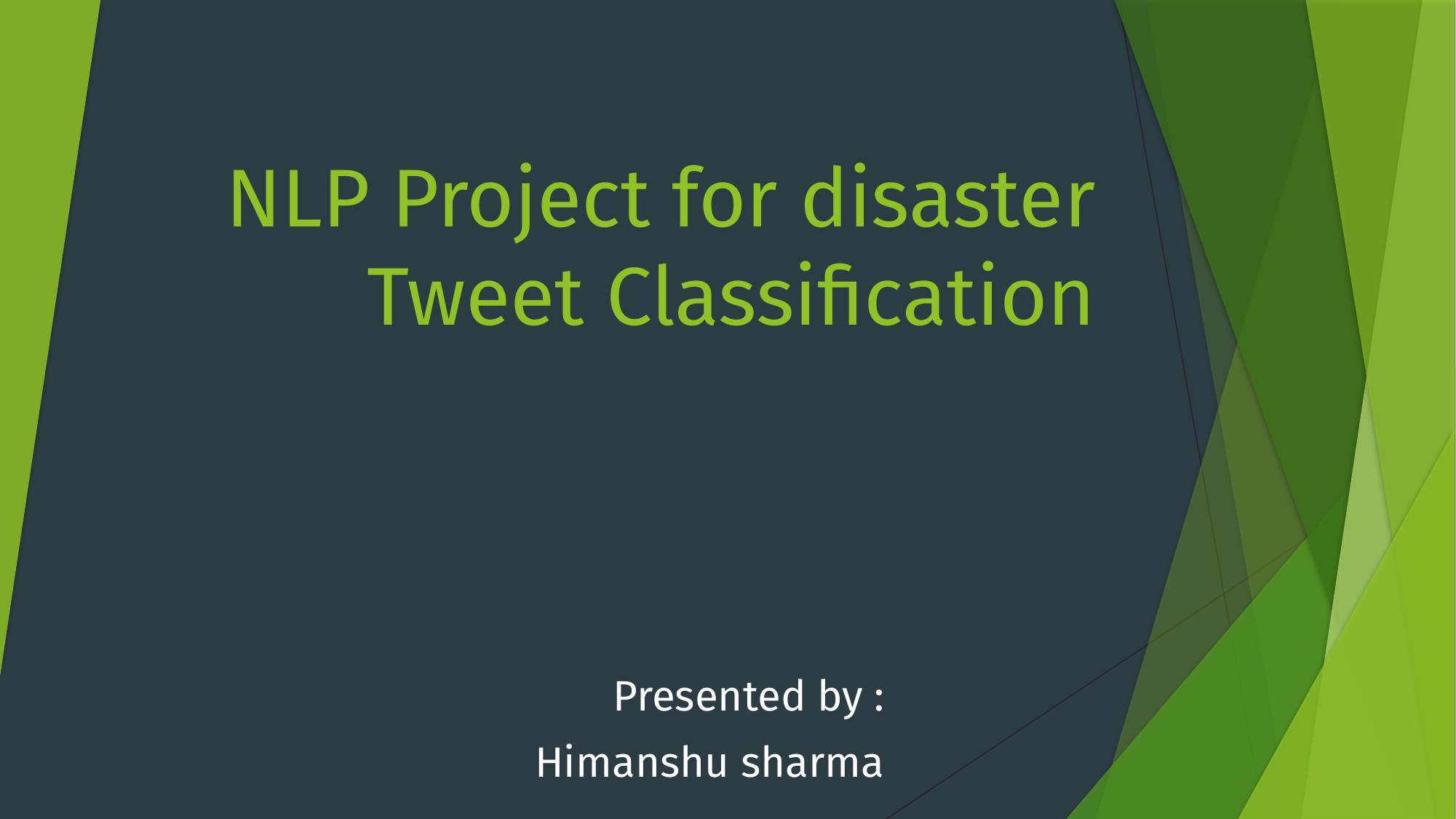

# NLP Project for disaster Tweet Classification
Presented by :
Himanshu sharma